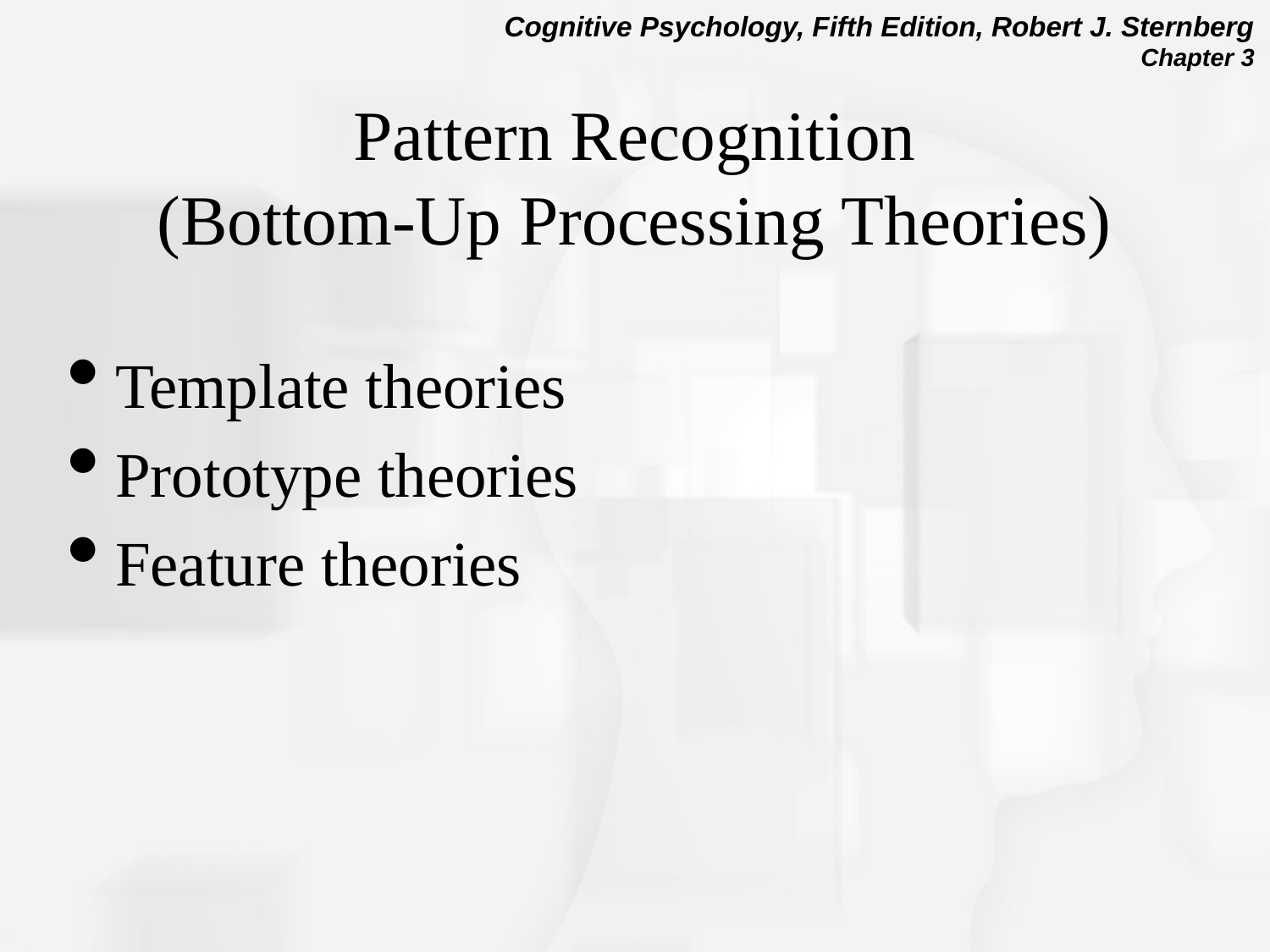

0
# Pattern Recognition (Bottom-Up Processing Theories)
Template theories
Prototype theories
Feature theories